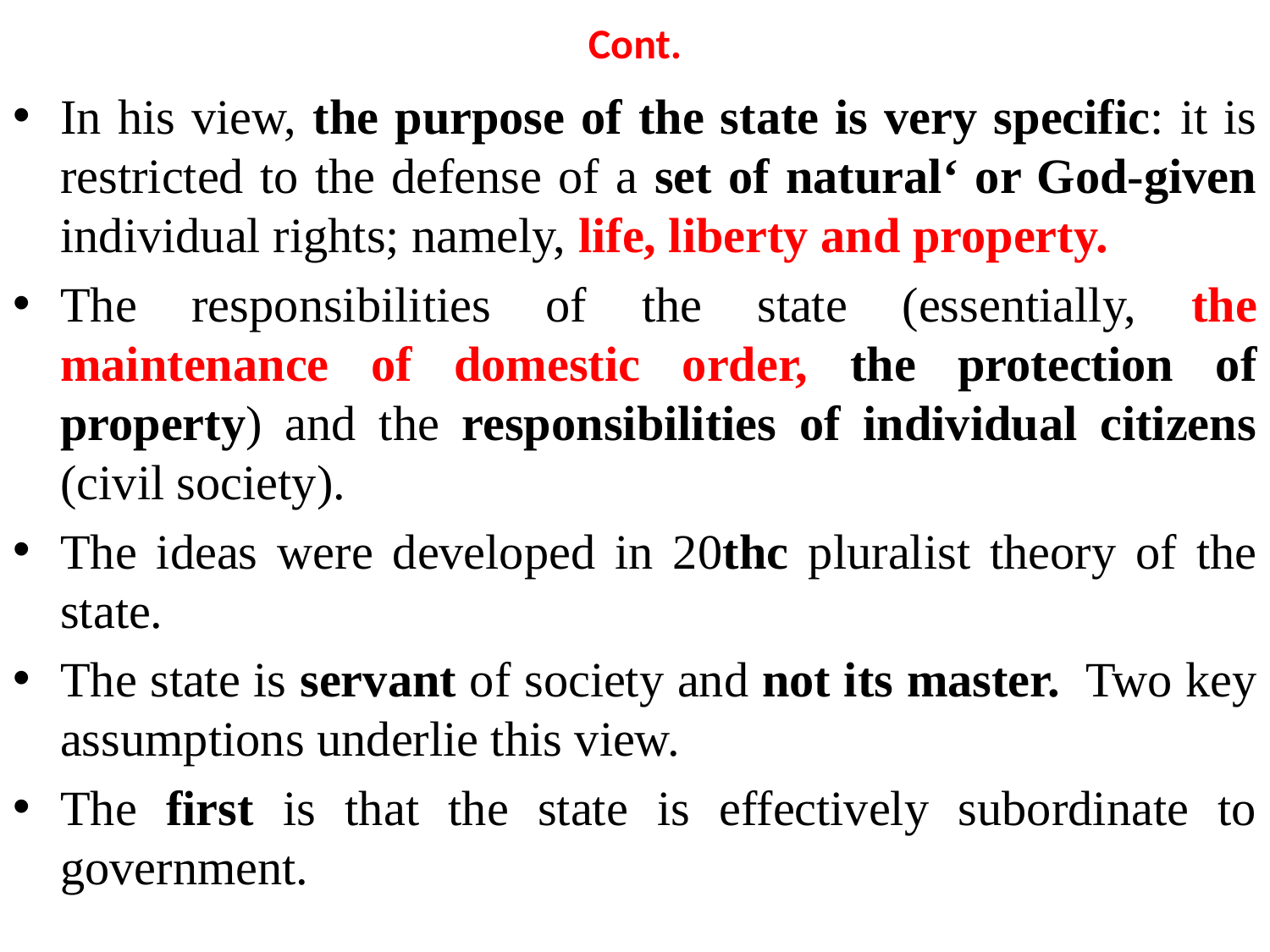

# Cont.
In his view, the purpose of the state is very specific: it is restricted to the defense of a set of natural‘ or God-given individual rights; namely, life, liberty and property.
The responsibilities of the state (essentially, the maintenance of domestic order, the protection of property) and the responsibilities of individual citizens (civil society).
The ideas were developed in 20thc pluralist theory of the state.
The state is servant of society and not its master.  Two key assumptions underlie this view.
The first is that the state is effectively subordinate to government.